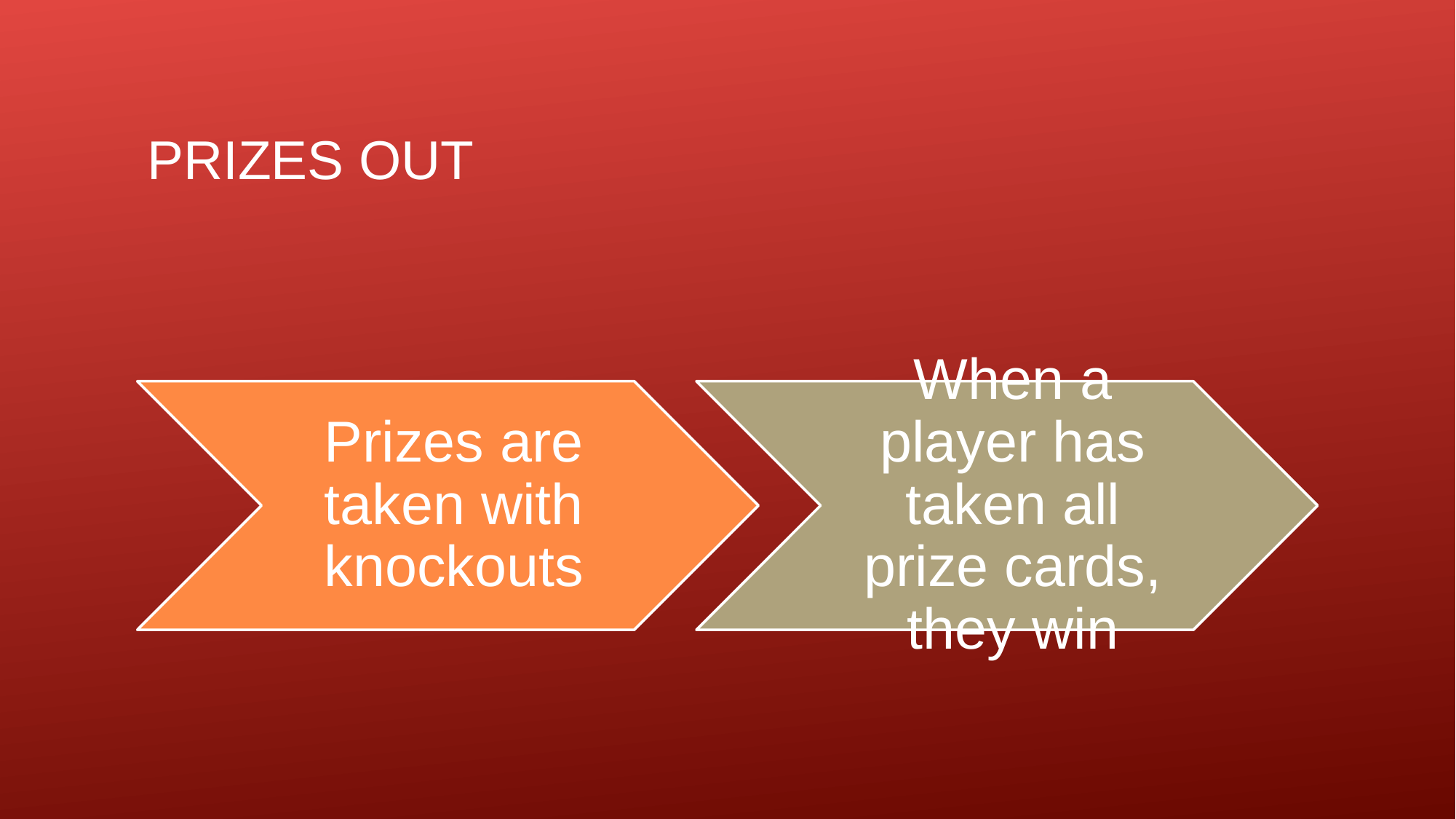

# Prizes Out
Prizes are taken with knockouts
When a player has taken all prize cards, they win